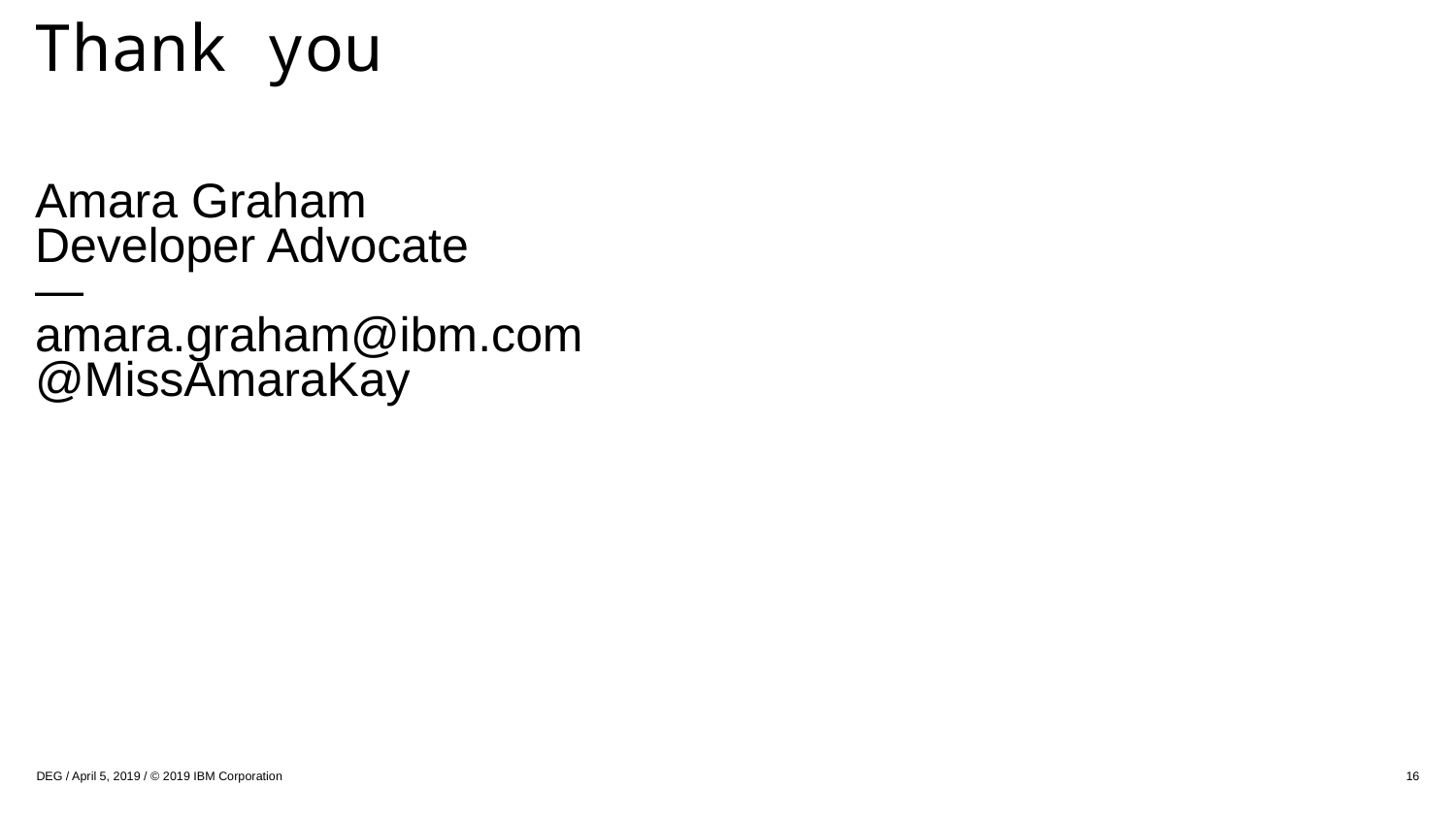

# Thank you
Amara Graham
Developer Advocate
—
amara.graham@ibm.com
@MissAmaraKay

DEG / April 5, 2019 / © 2019 IBM Corporation
16